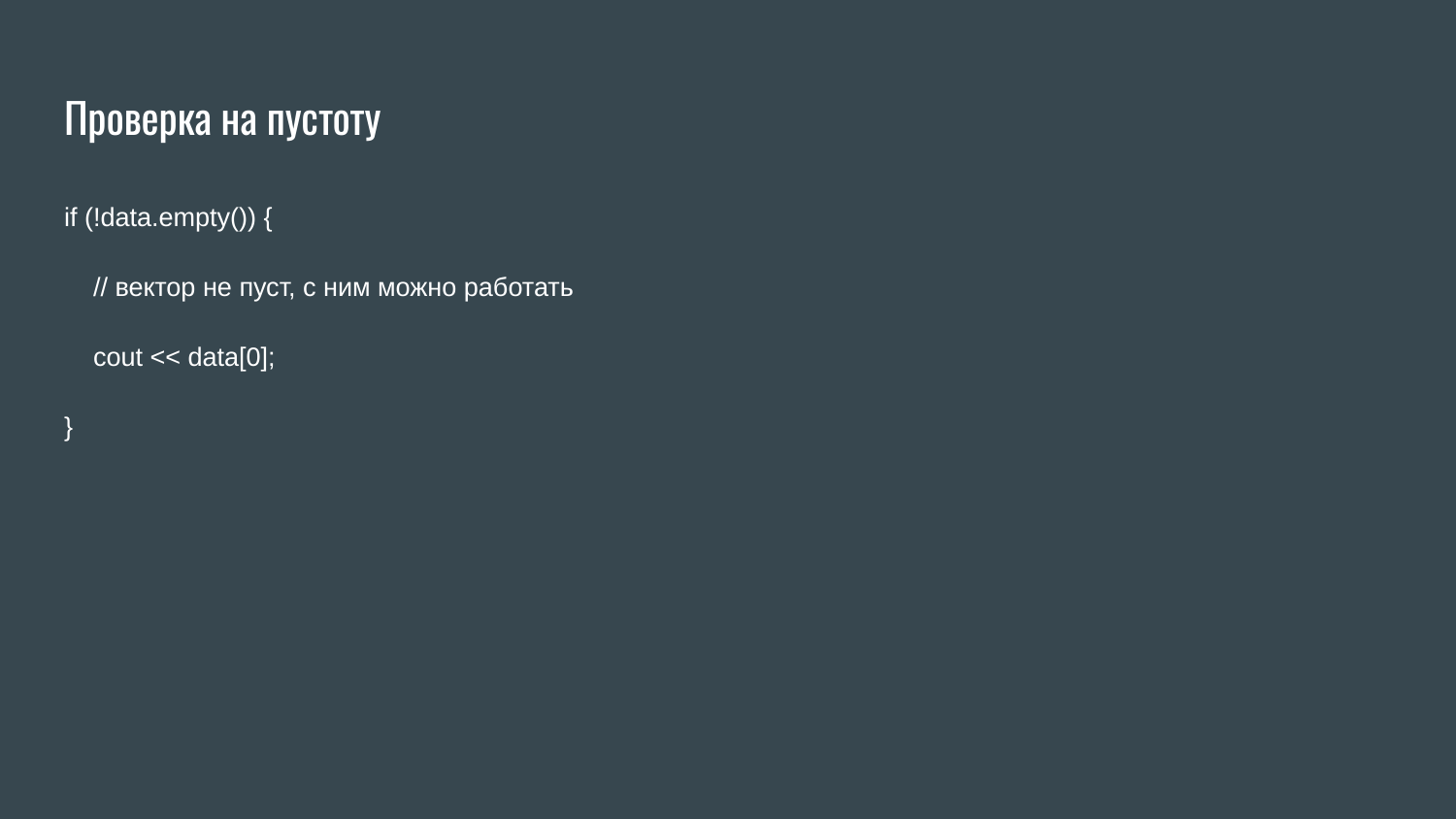

# Проверка на пустоту
if (!data.empty()) {
    // вектор не пуст, с ним можно работать
    cout << data[0];
}